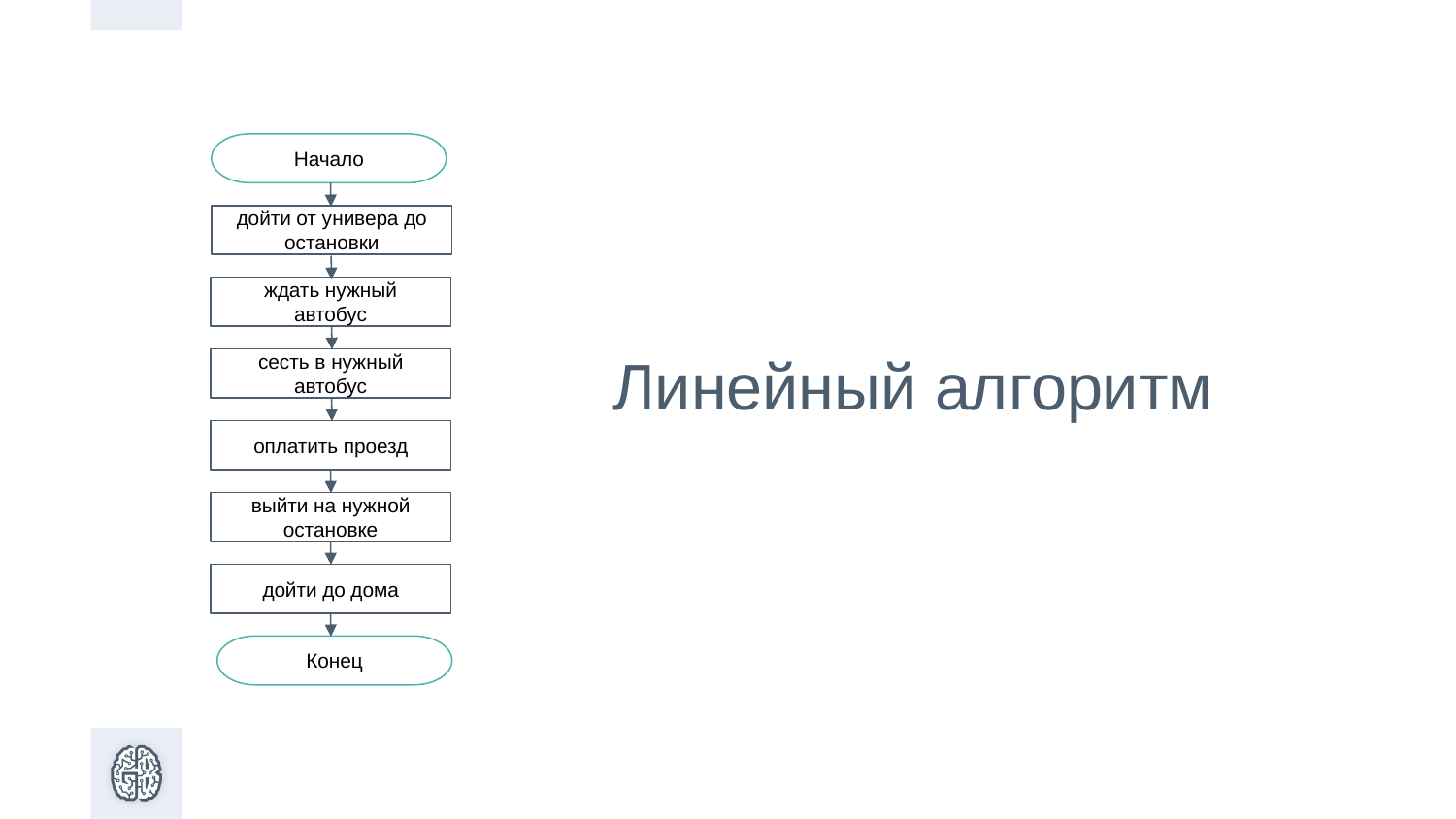

Линейный алгоритм
Начало
дойти от универа до остановки
ждать нужный автобус
сесть в нужный автобус
оплатить проезд
выйти на нужной остановке
дойти до дома
Конец